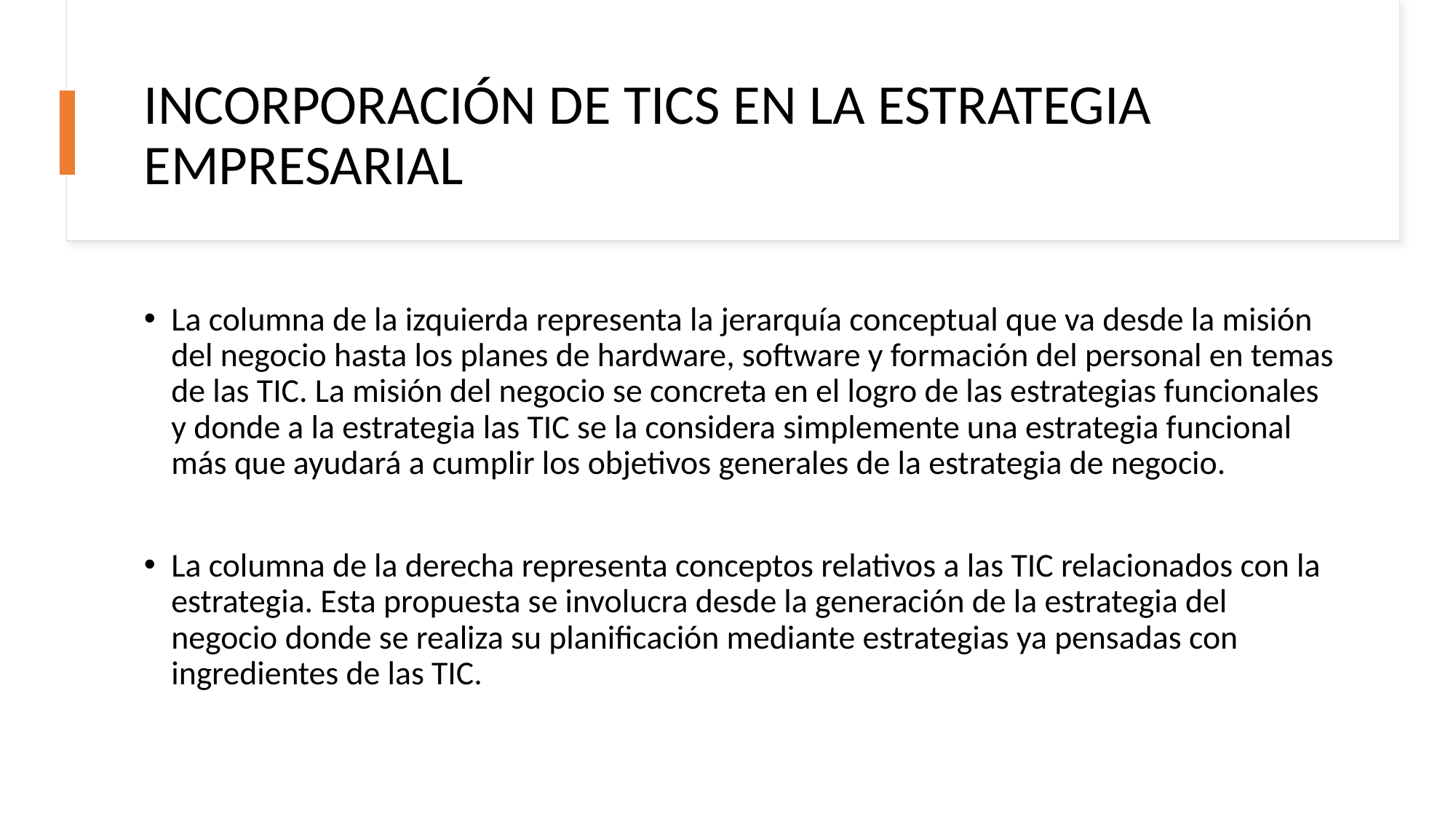

# INCORPORACIÓN DE TICS EN LA ESTRATEGIA EMPRESARIAL

La columna de la izquierda representa la jerarquía conceptual que va desde la misión del negocio hasta los planes de hardware, software y formación del personal en temas de las TIC. La misión del negocio se concreta en el logro de las estrategias funcionales y donde a la estrategia las TIC se la considera simplemente una estrategia funcional más que ayudará a cumplir los objetivos generales de la estrategia de negocio.

La columna de la derecha representa conceptos relativos a las TIC relacionados con la estrategia. Esta propuesta se involucra desde la generación de la estrategia del negocio donde se realiza su planificación mediante estrategias ya pensadas con ingredientes de las TIC.